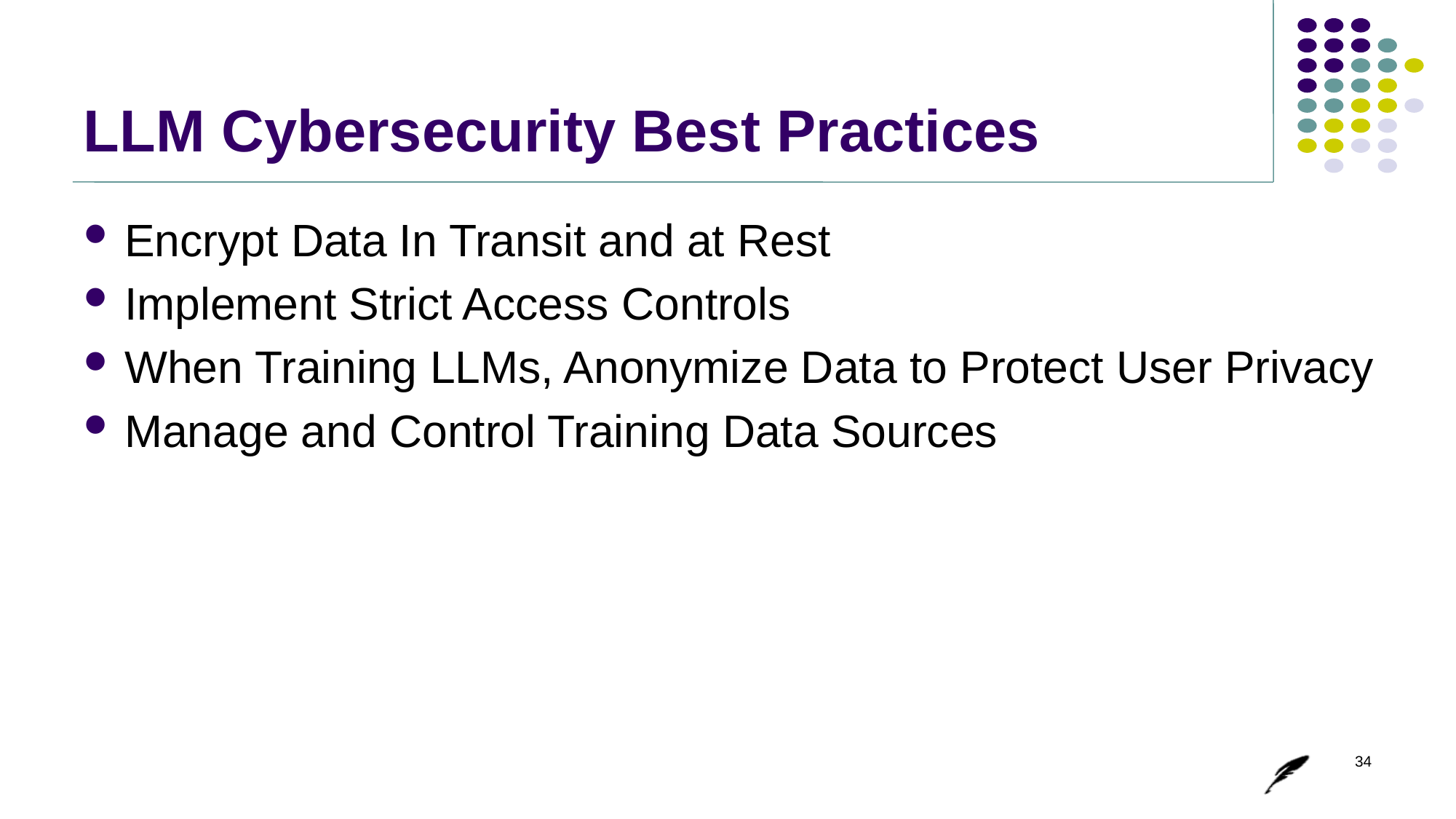

# LLM Cybersecurity Best Practices
Encrypt Data In Transit and at Rest
Implement Strict Access Controls
When Training LLMs, Anonymize Data to Protect User Privacy
Manage and Control Training Data Sources
34